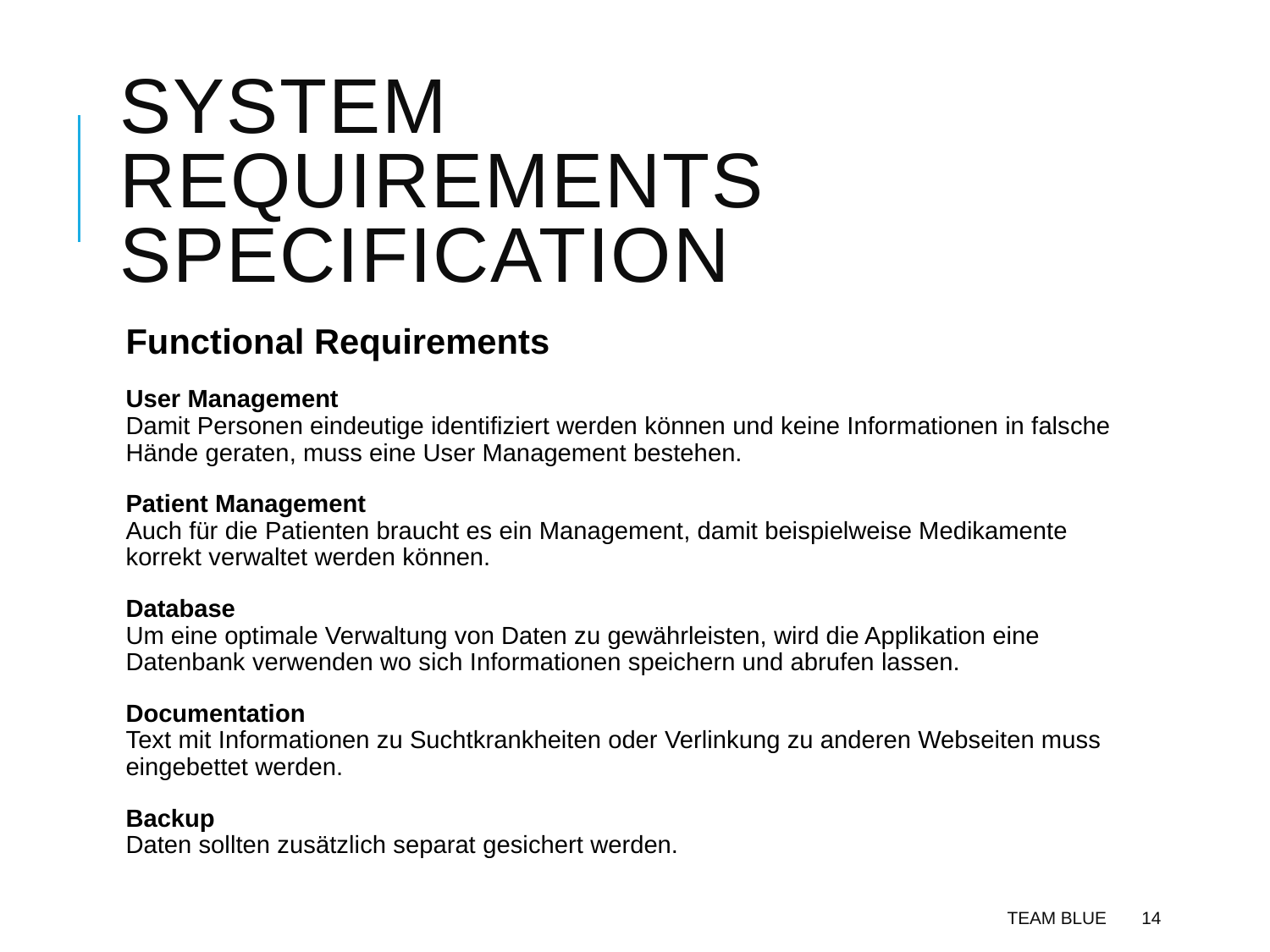

# System requirements specification
Functional Requirements
User Management
Damit Personen eindeutige identifiziert werden können und keine Informationen in falsche Hände geraten, muss eine User Management bestehen.
Patient Management
Auch für die Patienten braucht es ein Management, damit beispielweise Medikamente korrekt verwaltet werden können.
Database
Um eine optimale Verwaltung von Daten zu gewährleisten, wird die Applikation eine Datenbank verwenden wo sich Informationen speichern und abrufen lassen.
Documentation
Text mit Informationen zu Suchtkrankheiten oder Verlinkung zu anderen Webseiten muss eingebettet werden.
Backup
Daten sollten zusätzlich separat gesichert werden.

Team Blue
14